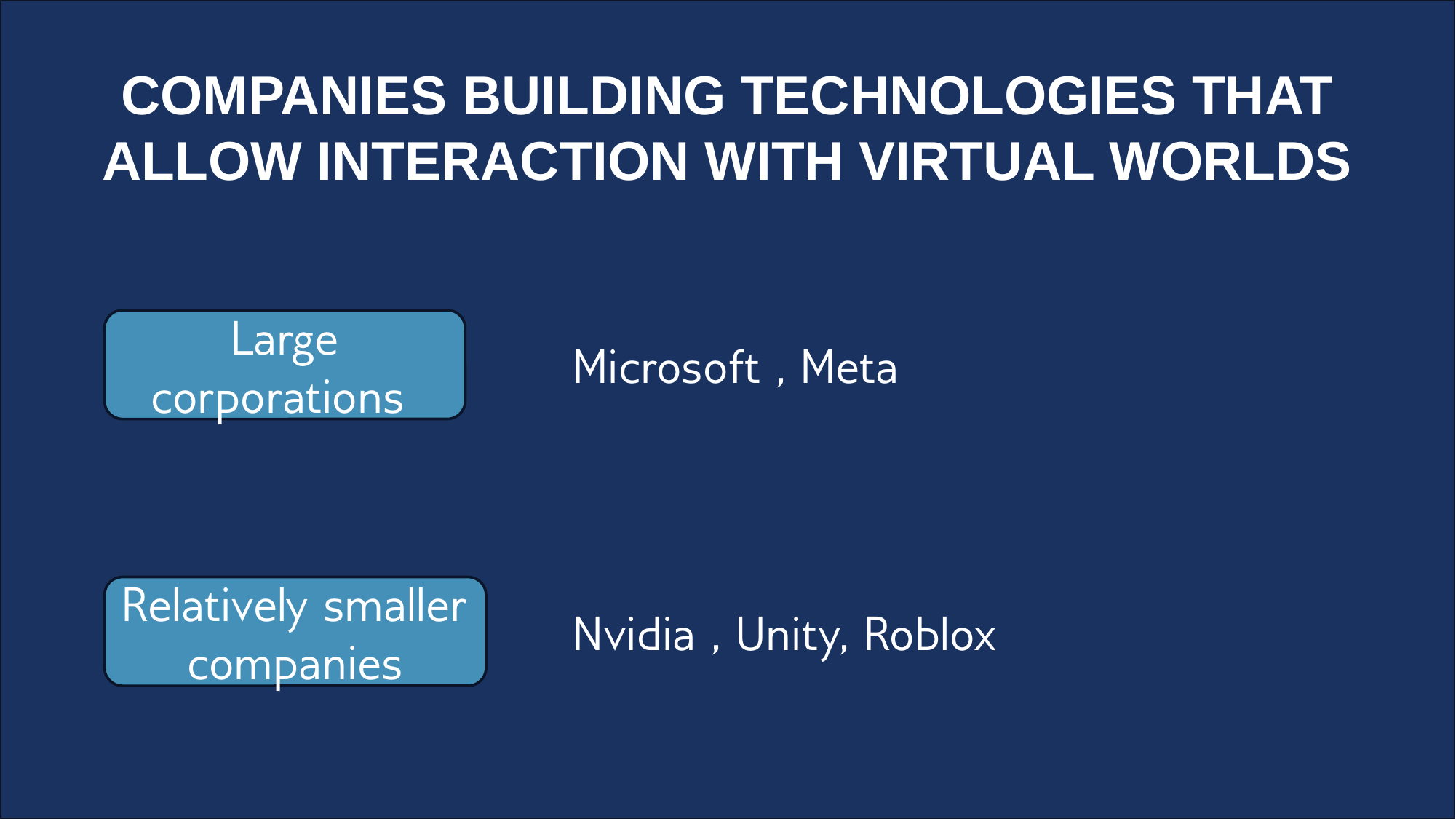

# Companies building technologies that allow interaction with virtual worlds
Large corporations
Microsoft , Meta
Relatively smaller companies
Nvidia , Unity, Roblox